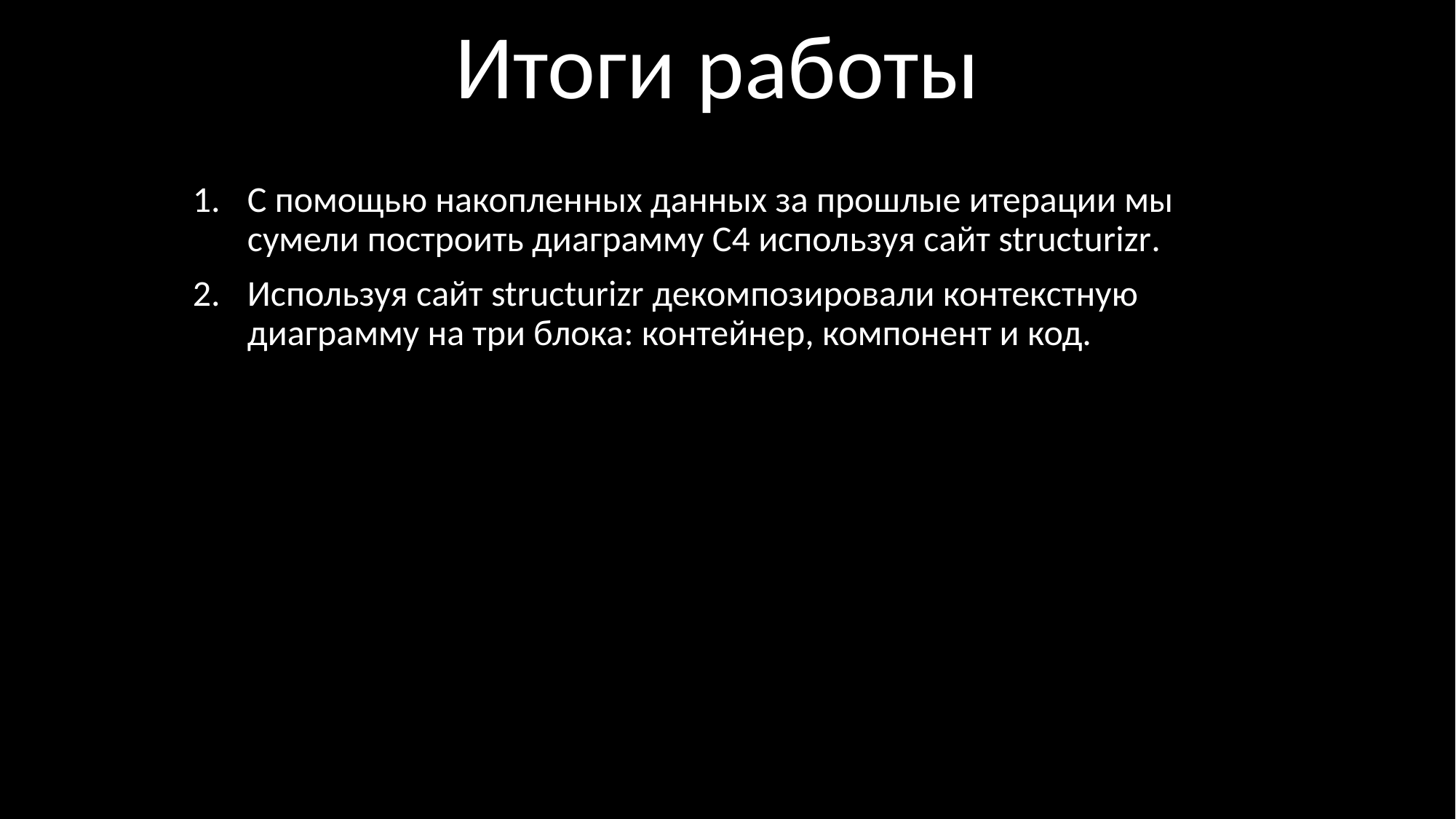

# Итоги работы
С помощью накопленных данных за прошлые итерации мы сумели построить диаграмму C4 используя сайт structurizr.
Используя сайт structurizr декомпозировали контекстную диаграмму на три блока: контейнер, компонент и код.